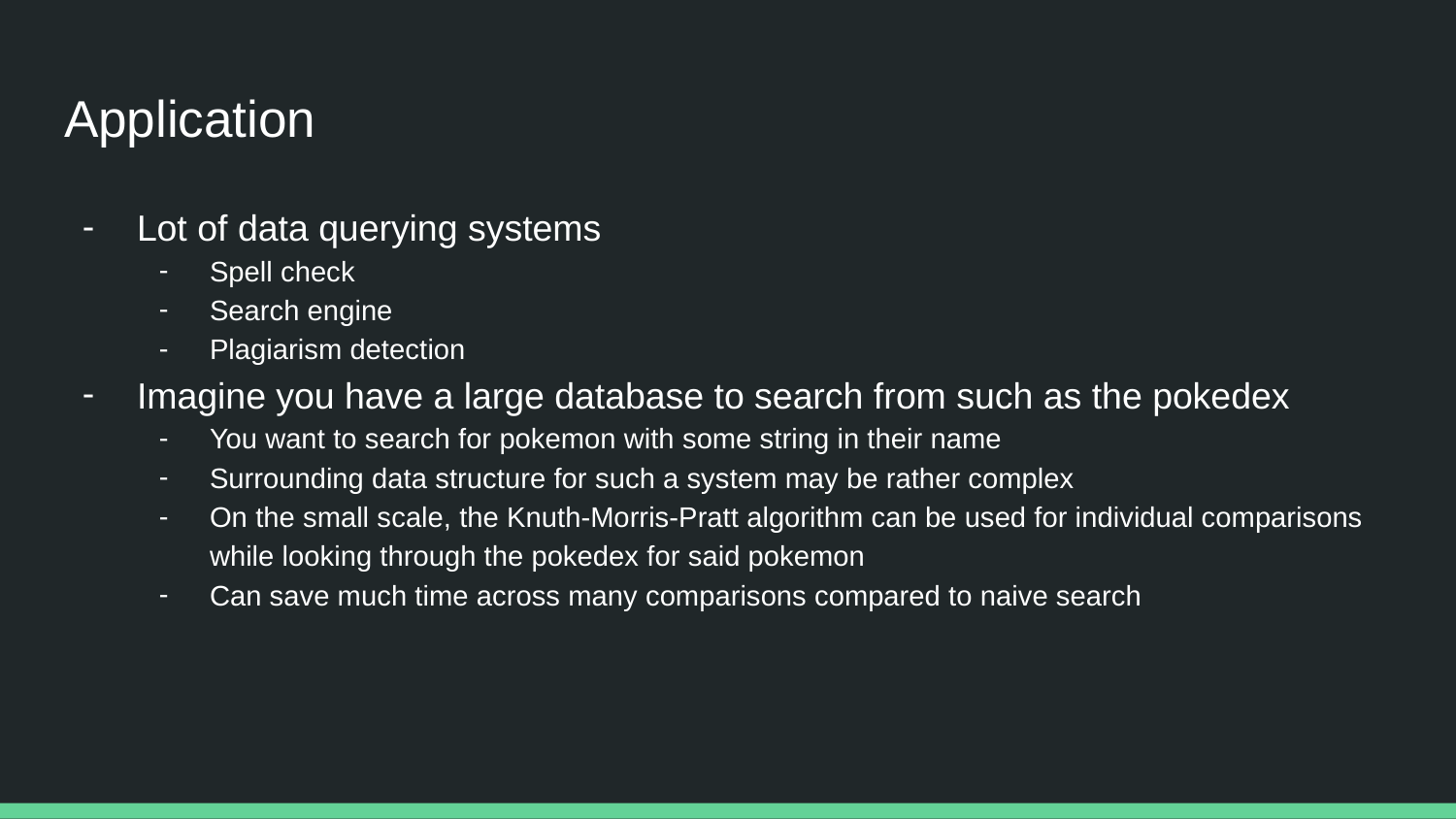

# Application
Lot of data querying systems
Spell check
Search engine
Plagiarism detection
Imagine you have a large database to search from such as the pokedex
You want to search for pokemon with some string in their name
Surrounding data structure for such a system may be rather complex
On the small scale, the Knuth-Morris-Pratt algorithm can be used for individual comparisons while looking through the pokedex for said pokemon
Can save much time across many comparisons compared to naive search